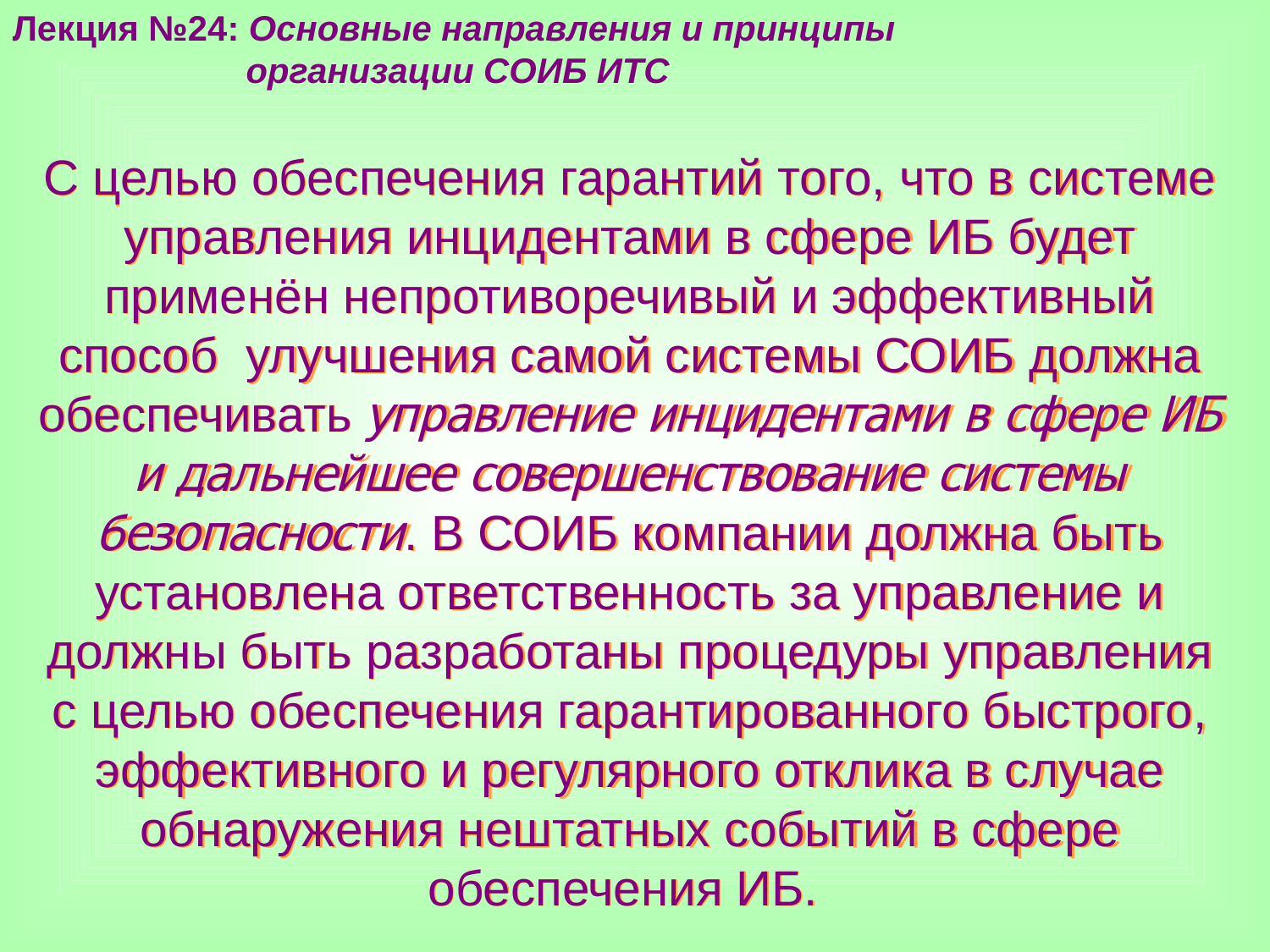

Лекция №24: Основные направления и принципы
                        организации СОИБ ИТС
С целью обеспечения гарантий того, что в системе управления инцидентами в сфере ИБ будет применён непротиворечивый и эффективный способ  улучшения самой системы СОИБ должна обеспечивать управление инцидентами в сфере ИБ и дальнейшее совершенствование системы безопасности. В СОИБ компании должна быть установлена ответственность за управление и должны быть разработаны процедуры управления с целью обеспечения гарантированного быстрого, эффективного и регулярного отклика в случае обнаружения нештатных событий в сфере обеспечения ИБ.